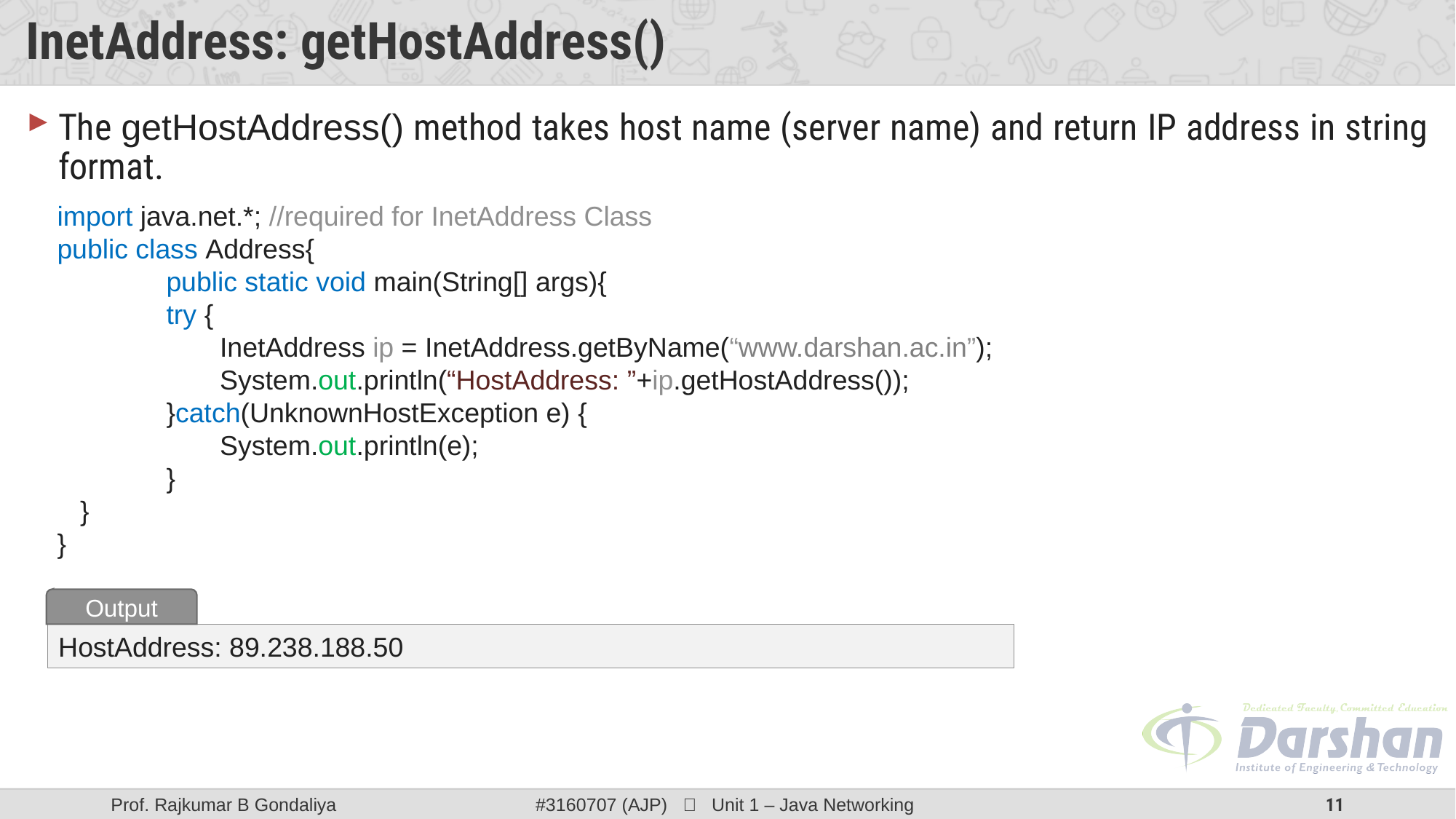

# InetAddress: getHostAddress()
The getHostAddress() method takes host name (server name) and return IP address in string format.
import java.net.*; //required for InetAddress Class
public class Address{
	public static void main(String[] args){
	try {
	       InetAddress ip = InetAddress.getByName(“www.darshan.ac.in”);
	       System.out.println(“HostAddress: ”+ip.getHostAddress());
	}catch(UnknownHostException e) {
	       System.out.println(e);
	}
   }
}
Output
HostAddress: 89.238.188.50